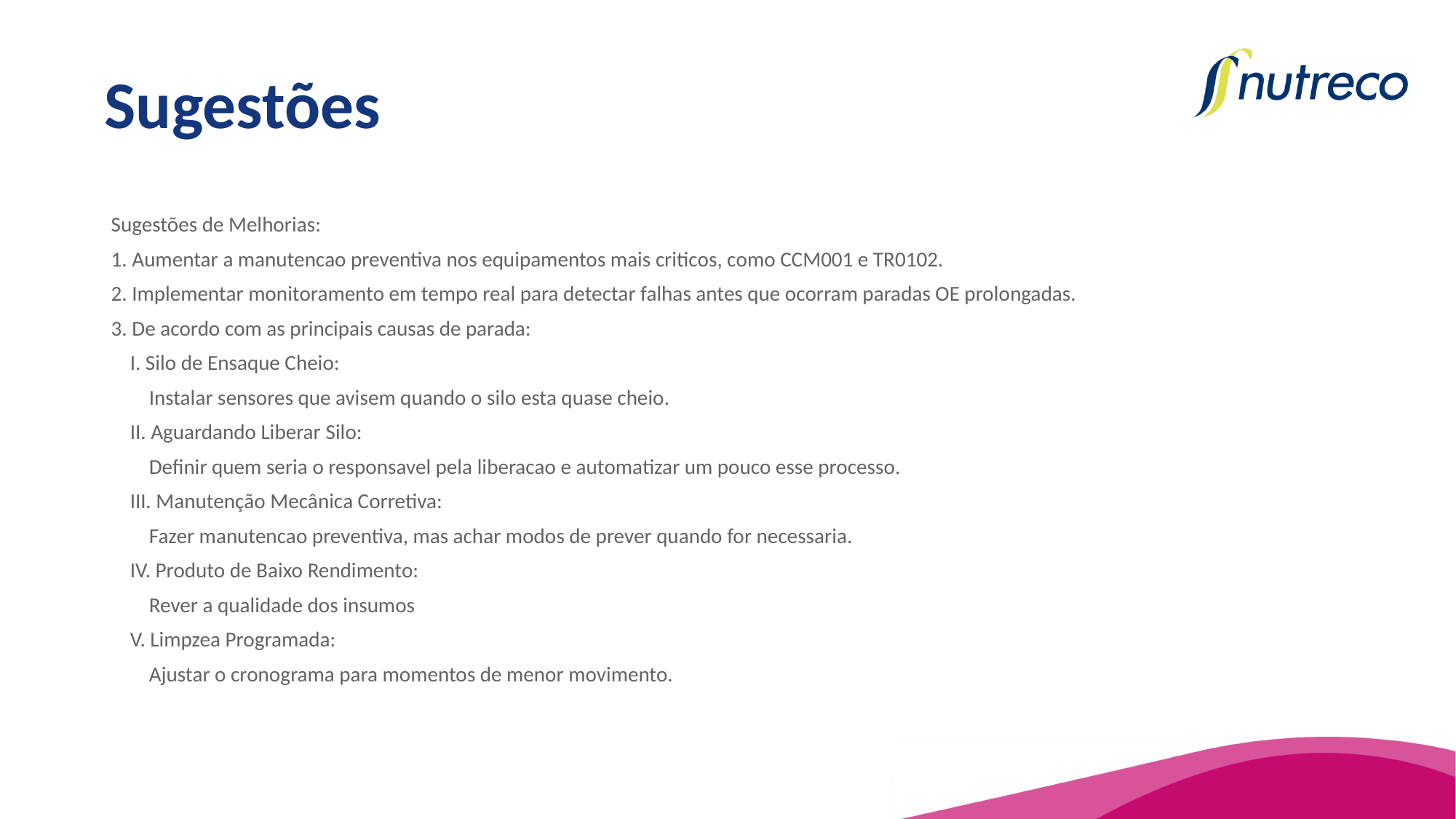

# Sugestões
Sugestões de Melhorias:
1. Aumentar a manutencao preventiva nos equipamentos mais criticos, como CCM001 e TR0102.
2. Implementar monitoramento em tempo real para detectar falhas antes que ocorram paradas OE prolongadas.
3. De acordo com as principais causas de parada:
    I. Silo de Ensaque Cheio:
        Instalar sensores que avisem quando o silo esta quase cheio.
    II. Aguardando Liberar Silo:
        Definir quem seria o responsavel pela liberacao e automatizar um pouco esse processo.
    III. Manutenção Mecânica Corretiva:
        Fazer manutencao preventiva, mas achar modos de prever quando for necessaria.
    IV. Produto de Baixo Rendimento:
        Rever a qualidade dos insumos
    V. Limpzea Programada:
        Ajustar o cronograma para momentos de menor movimento.